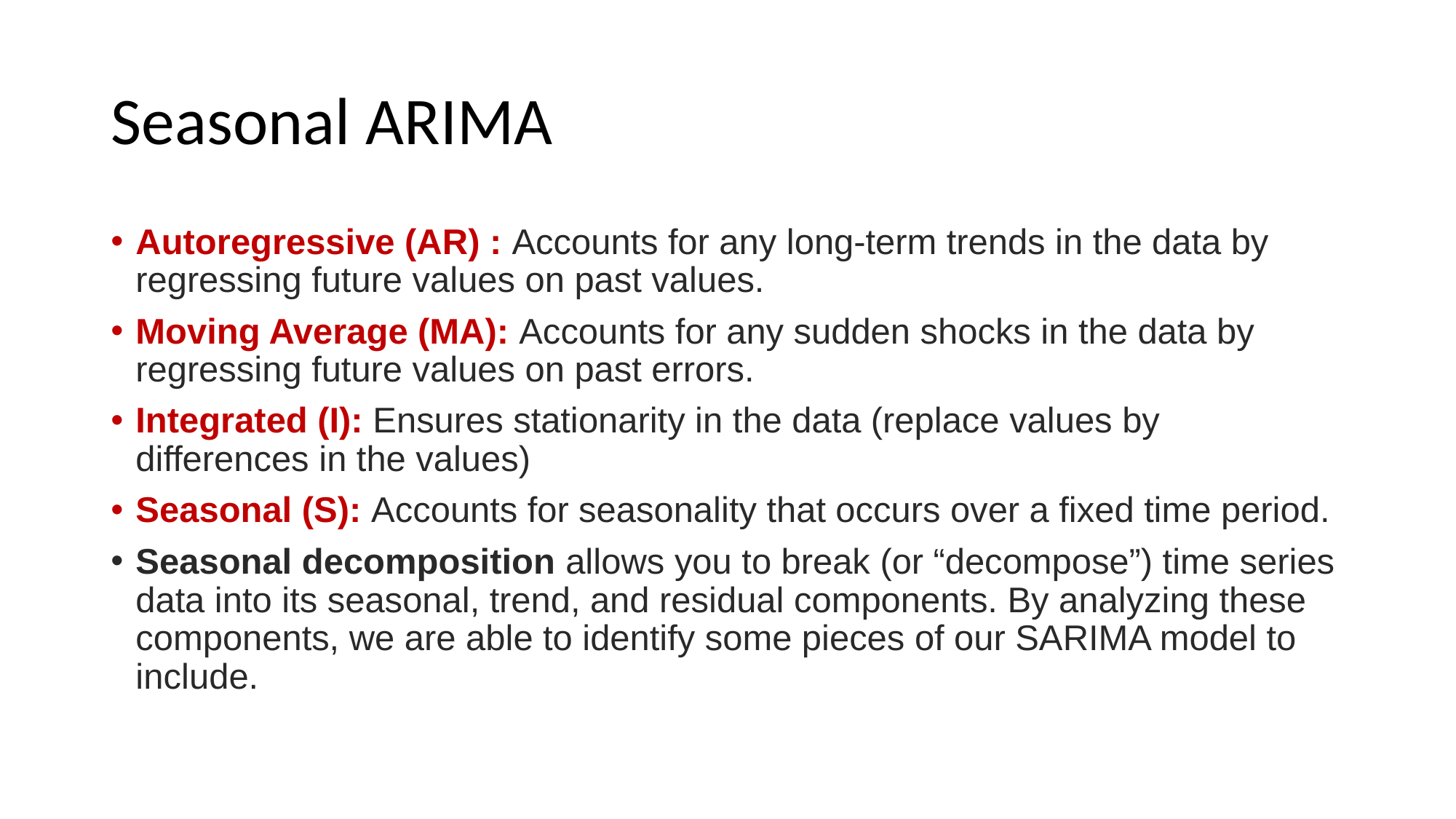

# Seasonal ARIMA
Autoregressive (AR) : Accounts for any long-term trends in the data by regressing future values on past values.
Moving Average (MA): Accounts for any sudden shocks in the data by regressing future values on past errors.
Integrated (I): Ensures stationarity in the data (replace values by differences in the values)
Seasonal (S): Accounts for seasonality that occurs over a fixed time period.
Seasonal decomposition allows you to break (or “decompose”) time series data into its seasonal, trend, and residual components. By analyzing these components, we are able to identify some pieces of our SARIMA model to include.